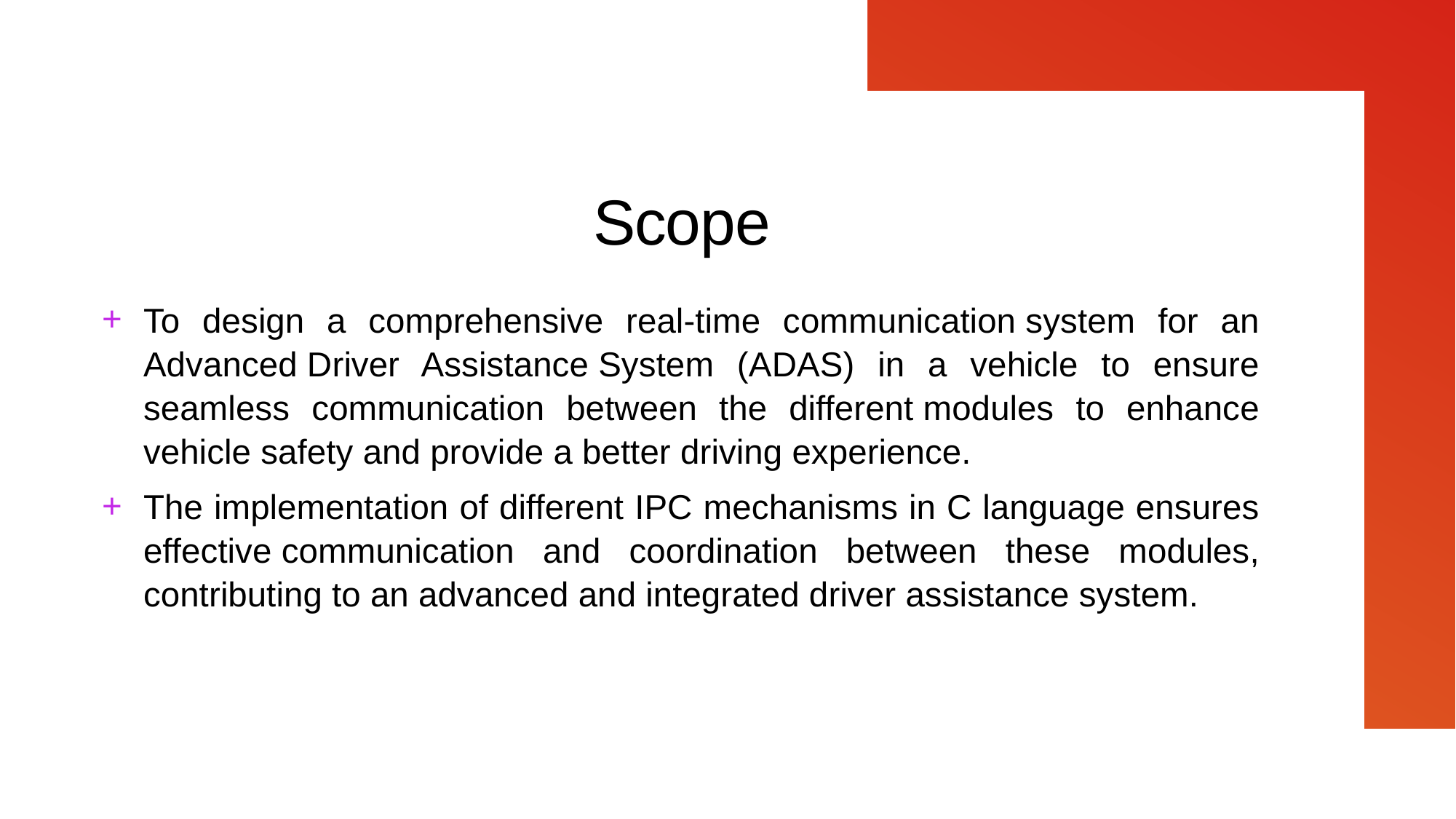

# Scope
To design a comprehensive real-time communication system for an Advanced Driver Assistance System (ADAS) in a vehicle to ensure seamless communication between the different modules to enhance vehicle safety and provide a better driving experience.
The implementation of different IPC mechanisms in C language ensures effective communication and coordination between these modules, contributing to an advanced and integrated driver assistance system.